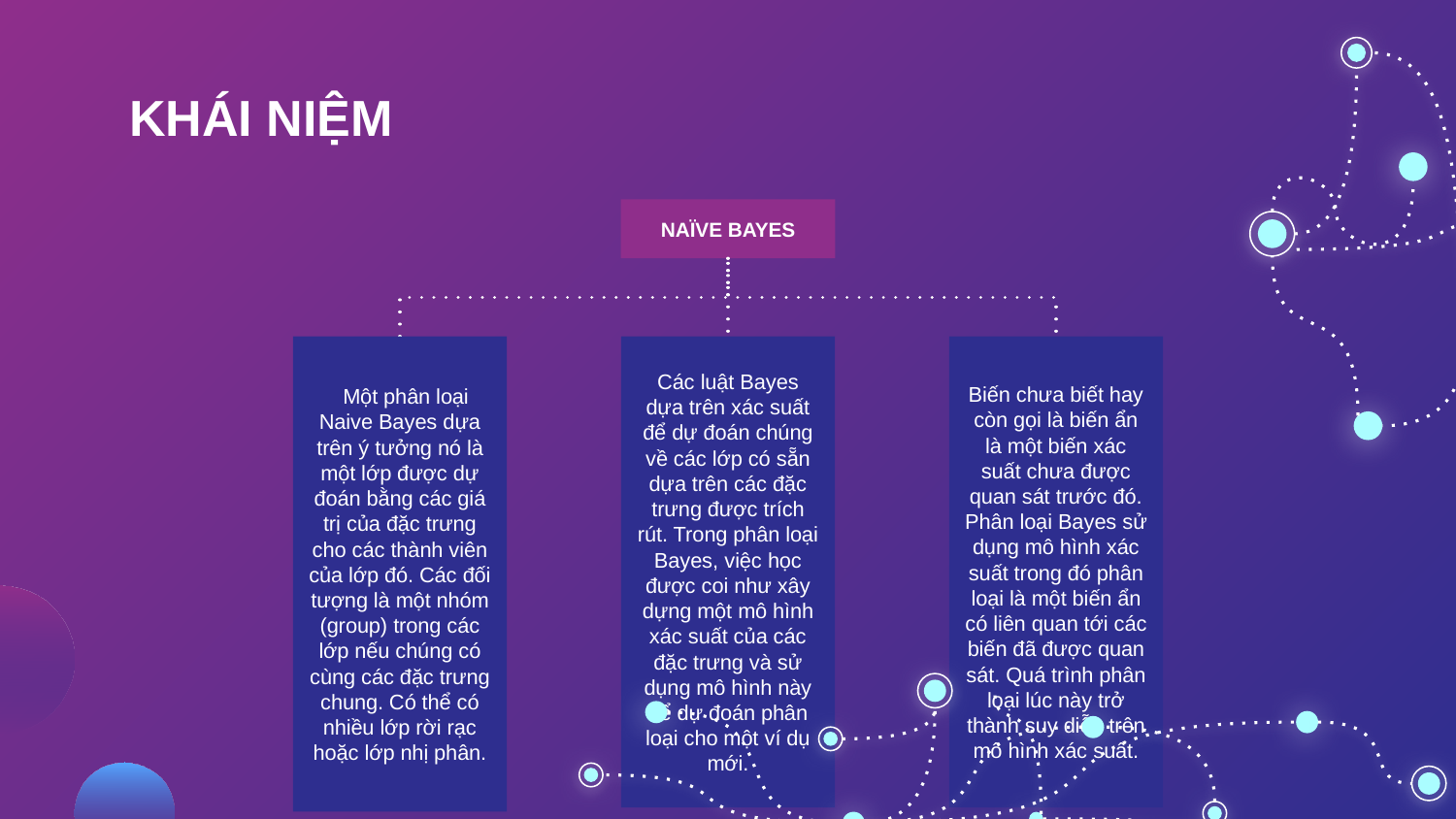

# KHÁI NIỆM
NAÏVE BAYES
  Một phân loại Naive Bayes dựa trên ý tưởng nó là một lớp được dự đoán bằng các giá trị của đặc trưng cho các thành viên của lớp đó. Các đối tượng là một nhóm (group) trong các lớp nếu chúng có cùng các đặc trưng chung. Có thể có nhiều lớp rời rạc hoặc lớp nhị phân.
Các luật Bayes dựa trên xác suất để dự đoán chúng về các lớp có sẵn dựa trên các đặc trưng được trích rút. Trong phân loại Bayes, việc học được coi như xây dựng một mô hình xác suất của các đặc trưng và sử dụng mô hình này để dự đoán phân loại cho một ví dụ mới.
Biến chưa biết hay còn gọi là biến ẩn là một biến xác suất chưa được quan sát trước đó. Phân loại Bayes sử dụng mô hình xác suất trong đó phân loại là một biến ẩn có liên quan tới các biến đã được quan sát. Quá trình phân loại lúc này trở thành suy diễn trên mô hình xác suất.